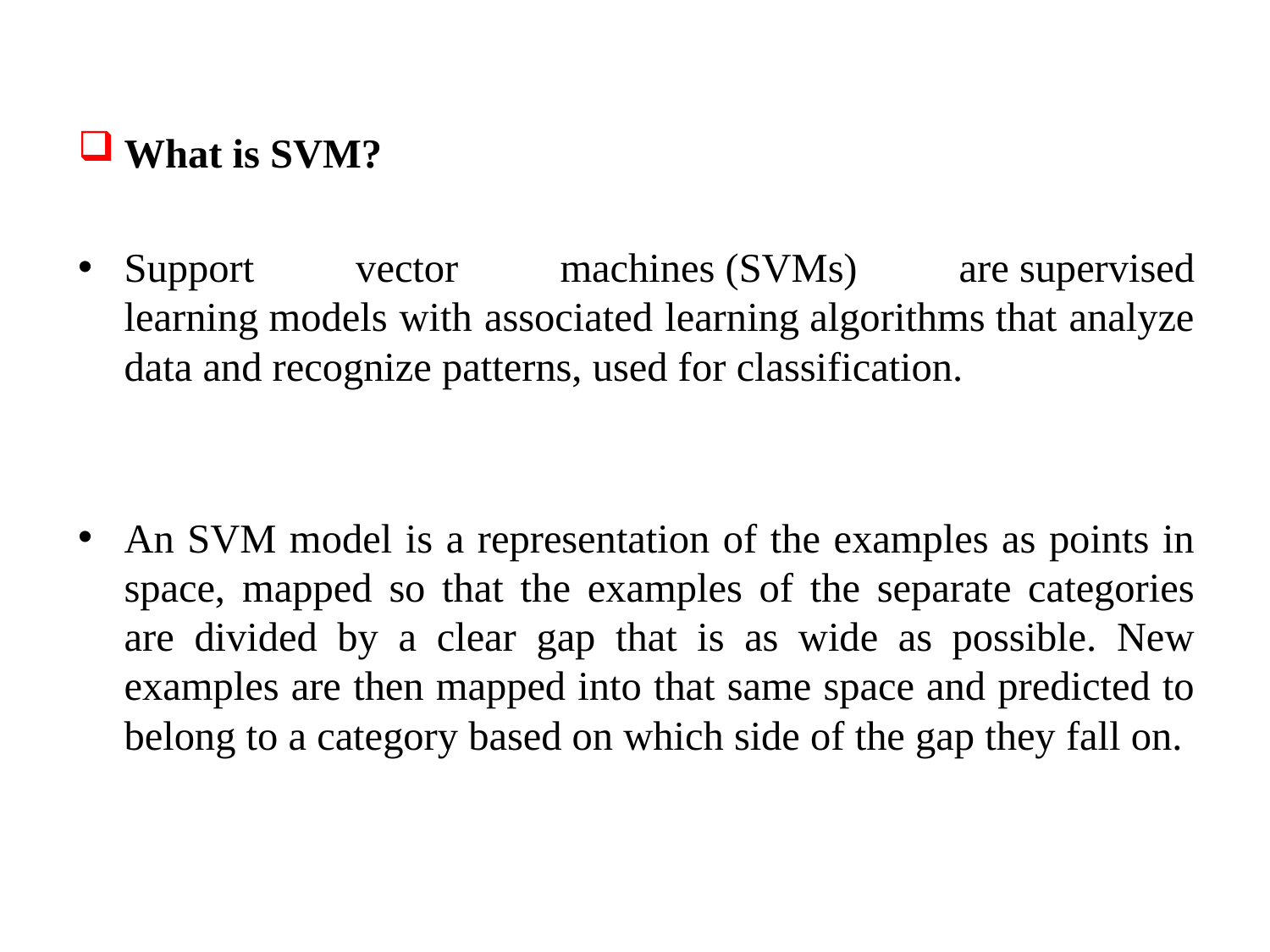

What is SVM?

Support vector machines (SVMs) are supervised learning models with associated learning algorithms that analyze data and recognize patterns, used for classification.

An SVM model is a representation of the examples as points in space, mapped so that the examples of the separate categories are divided by a clear gap that is as wide as possible. New examples are then mapped into that same space and predicted to belong to a category based on which side of the gap they fall on.